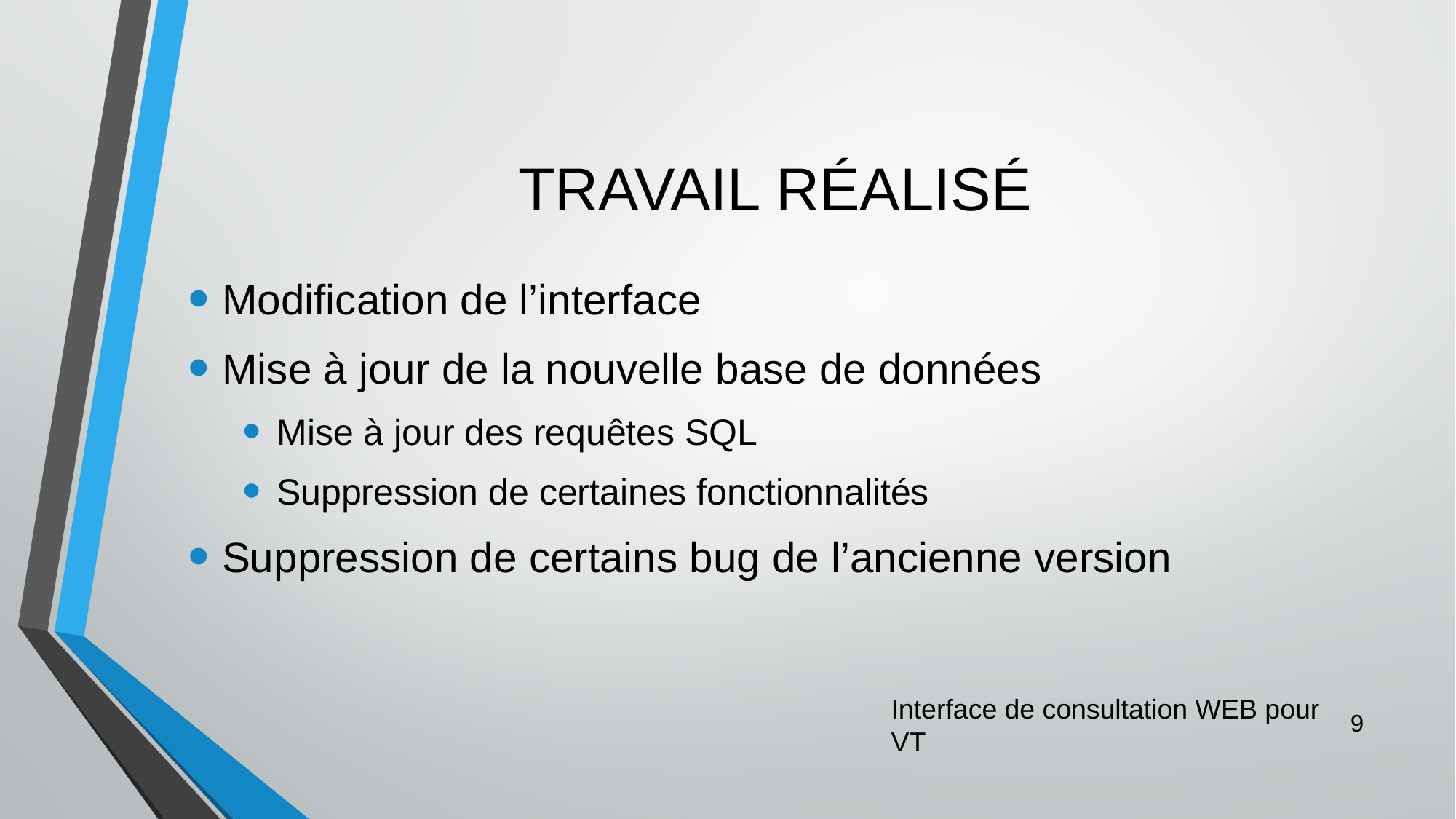

# TRAVAIL RÉALISÉ
Modification de l’interface
Mise à jour de la nouvelle base de données
Mise à jour des requêtes SQL
Suppression de certaines fonctionnalités
Suppression de certains bug de l’ancienne version
9
Interface de consultation WEB pour VT